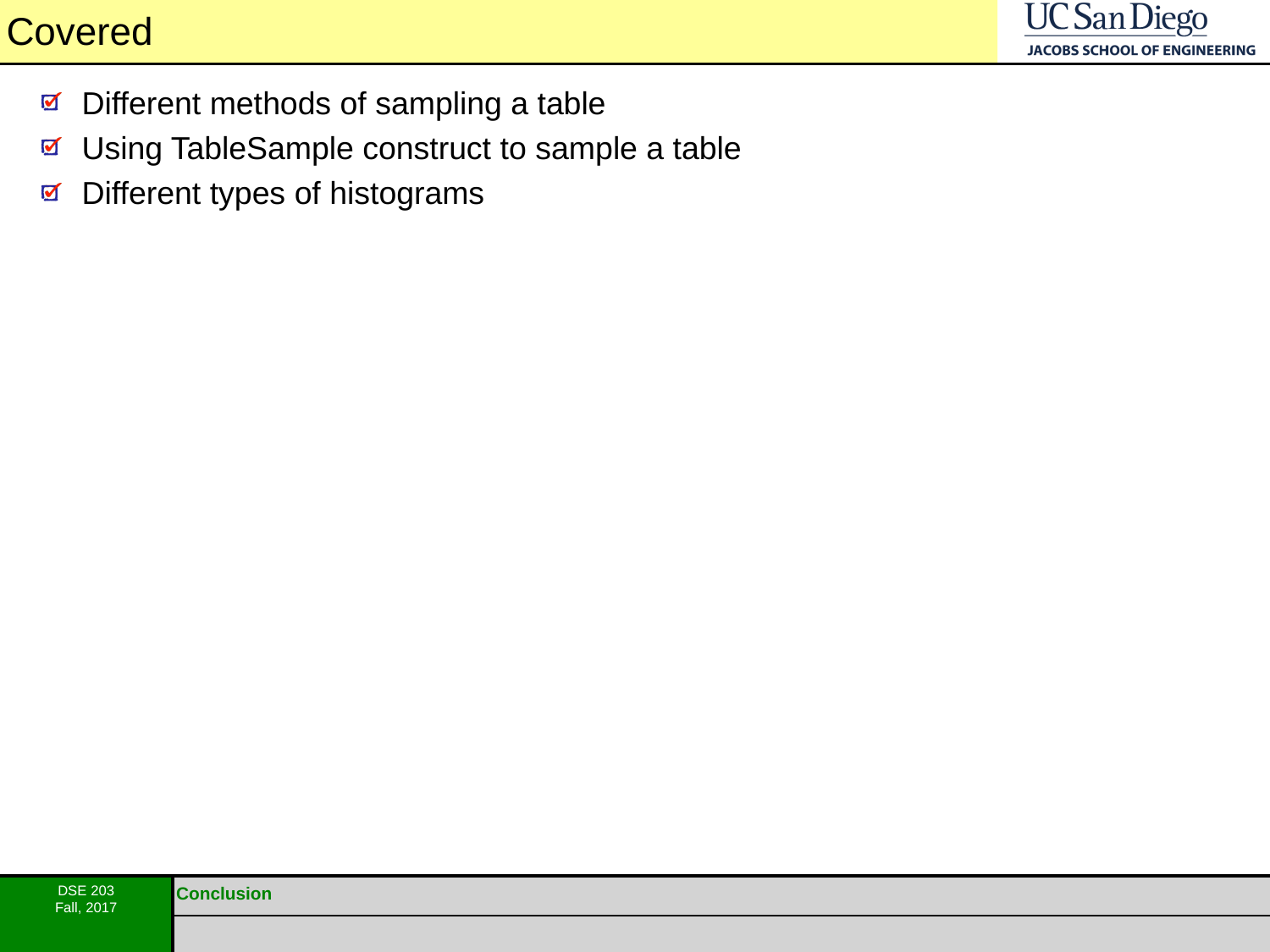

# Covered
 Different methods of sampling a table
 Using TableSample construct to sample a table
 Different types of histograms
14